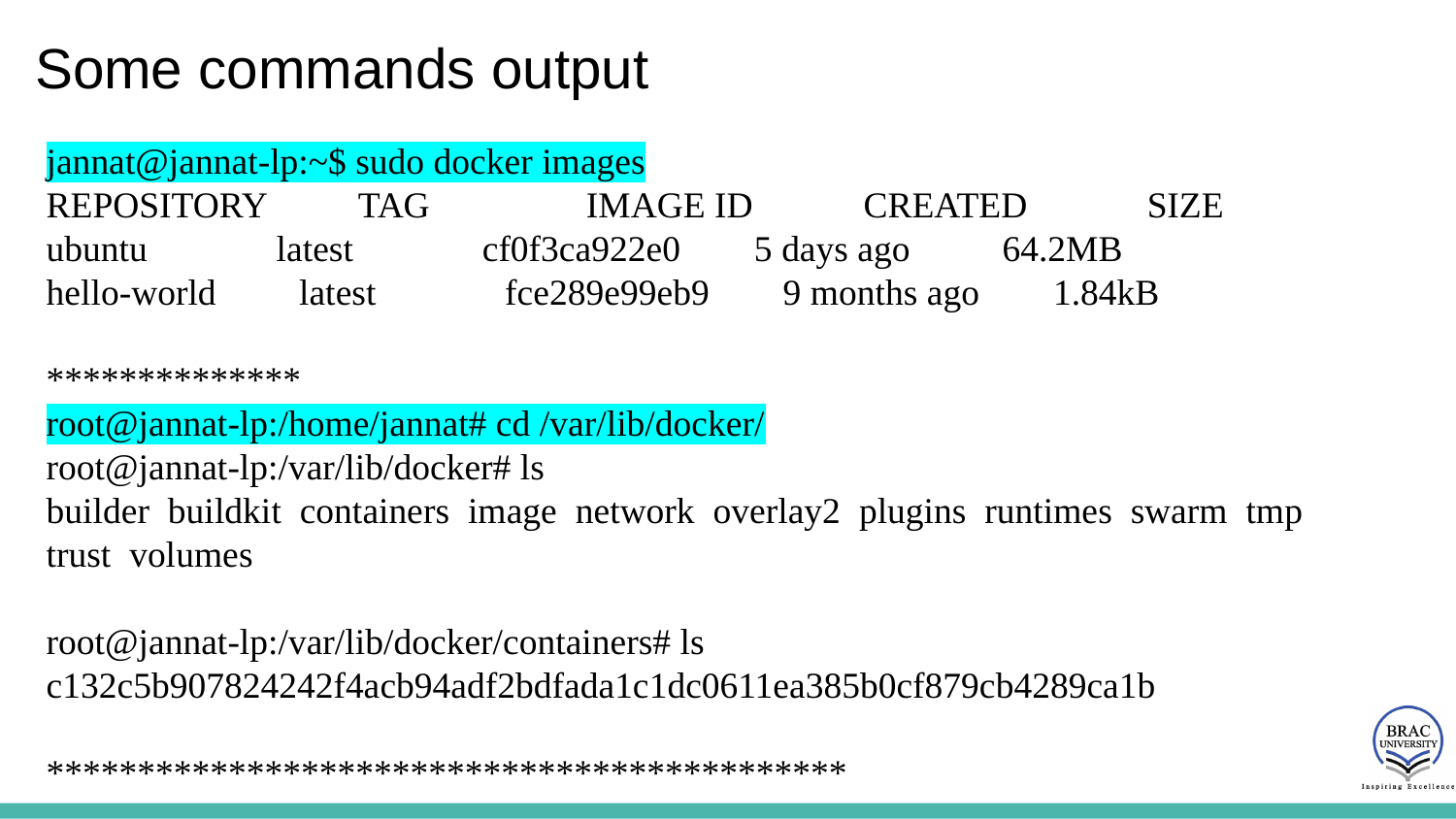

# Some commands output
jannat@jannat-lp:~$ sudo docker images
REPOSITORY          TAG                 IMAGE ID            CREATED             SIZE
ubuntu              latest              cf0f3ca922e0        5 days ago          64.2MB
hello-world         latest              fce289e99eb9        9 months ago        1.84kB

**************
root@jannat-lp:/home/jannat# cd /var/lib/docker/
root@jannat-lp:/var/lib/docker# ls
builder  buildkit  containers  image  network  overlay2  plugins  runtimes  swarm  tmp  trust  volumes

root@jannat-lp:/var/lib/docker/containers# ls
c132c5b907824242f4acb94adf2bdfada1c1dc0611ea385b0cf879cb4289ca1b

********************************************